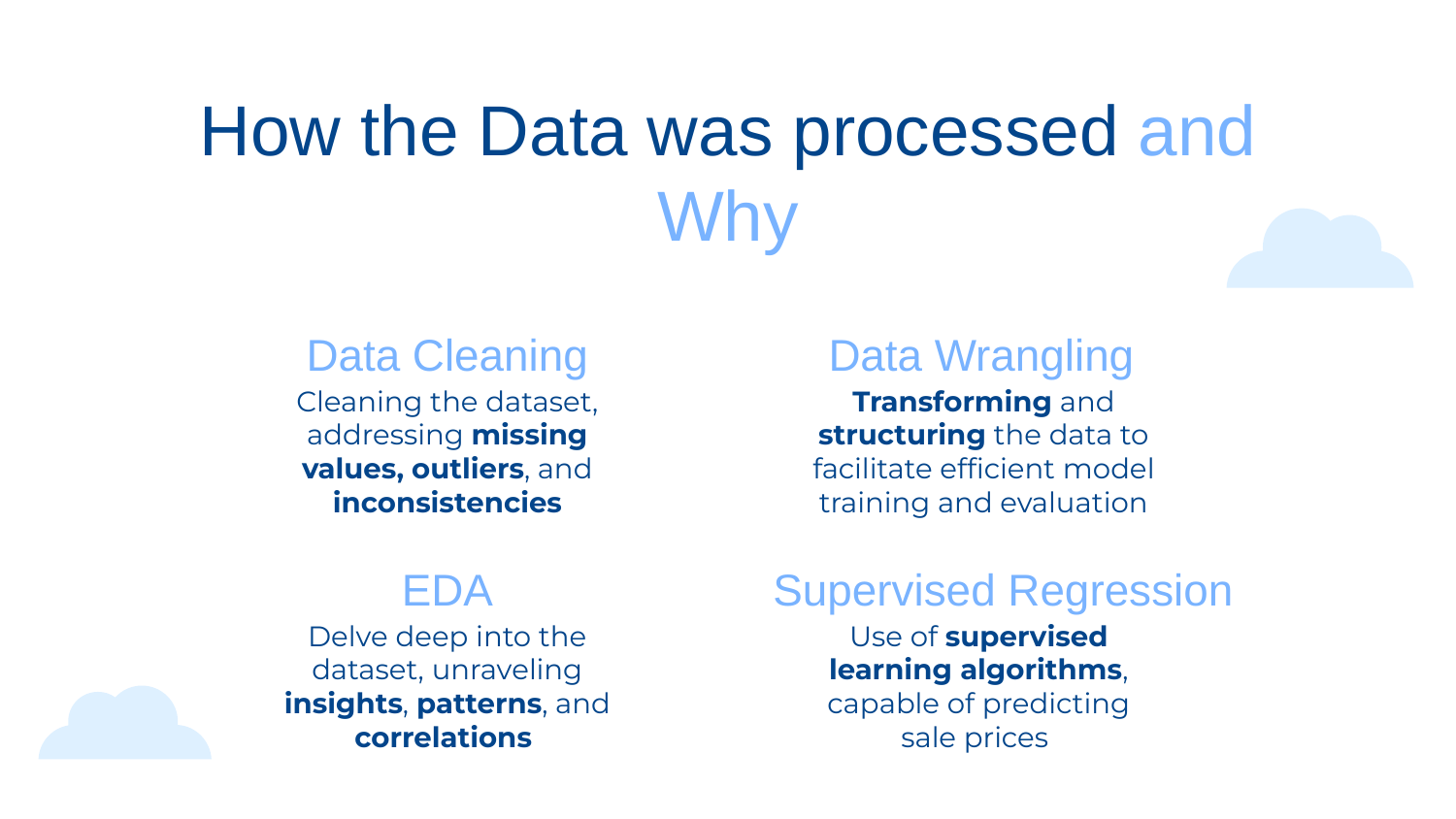

# How the Data was processed and Why

Data Cleaning
Data Wrangling
Cleaning the dataset, addressing missing values, outliers, and inconsistencies
Transforming and structuring the data to facilitate efficient model training and evaluation
EDA
Supervised Regression
Delve deep into the dataset, unraveling insights, patterns, and correlations
Use of supervised learning algorithms, capable of predicting sale prices